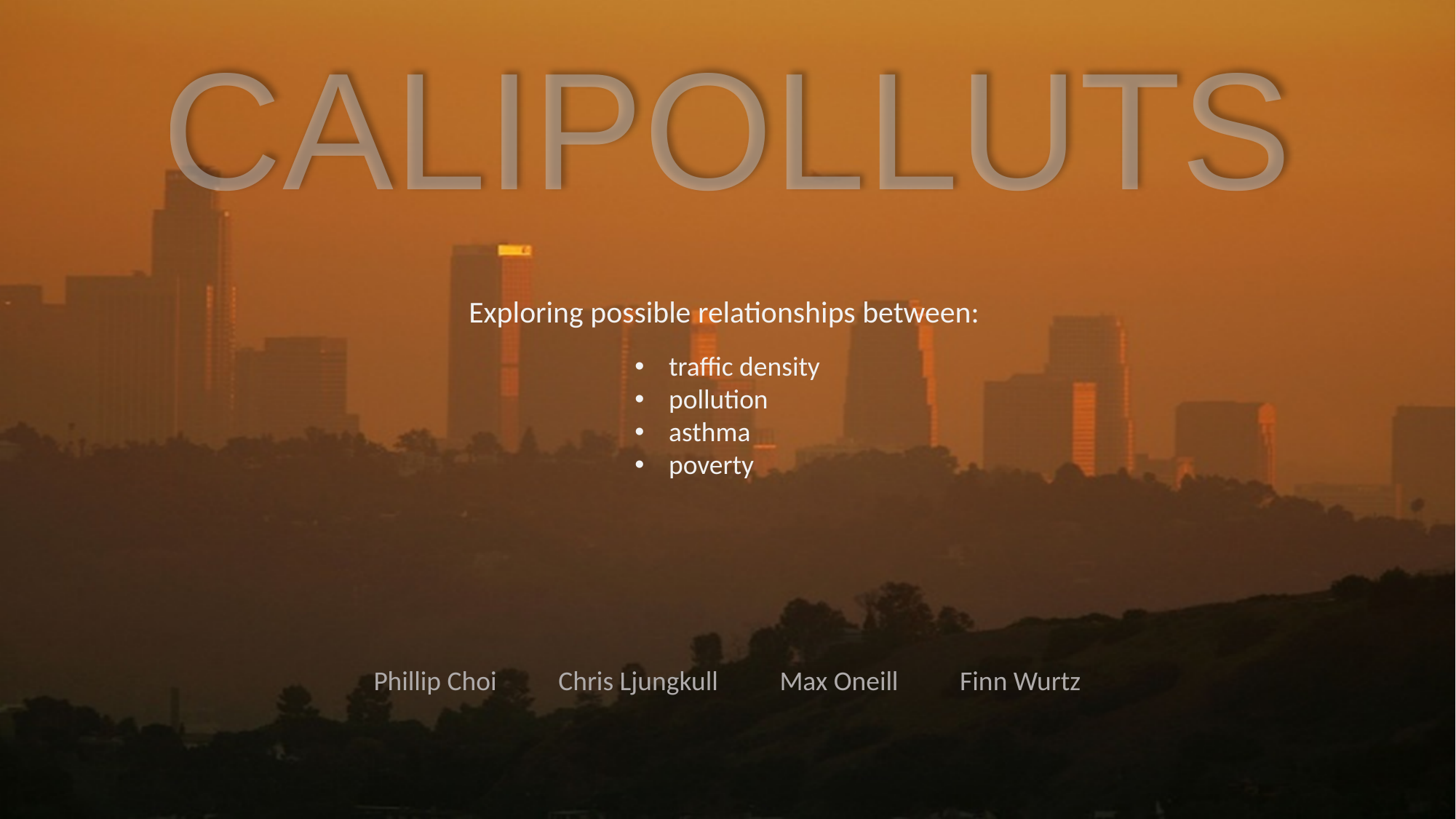

CALIPOLLUTS
Exploring possible relationships between:
traffic density
pollution
asthma
poverty
Phillip Choi          Chris Ljungkull          Max Oneill          Finn Wurtz